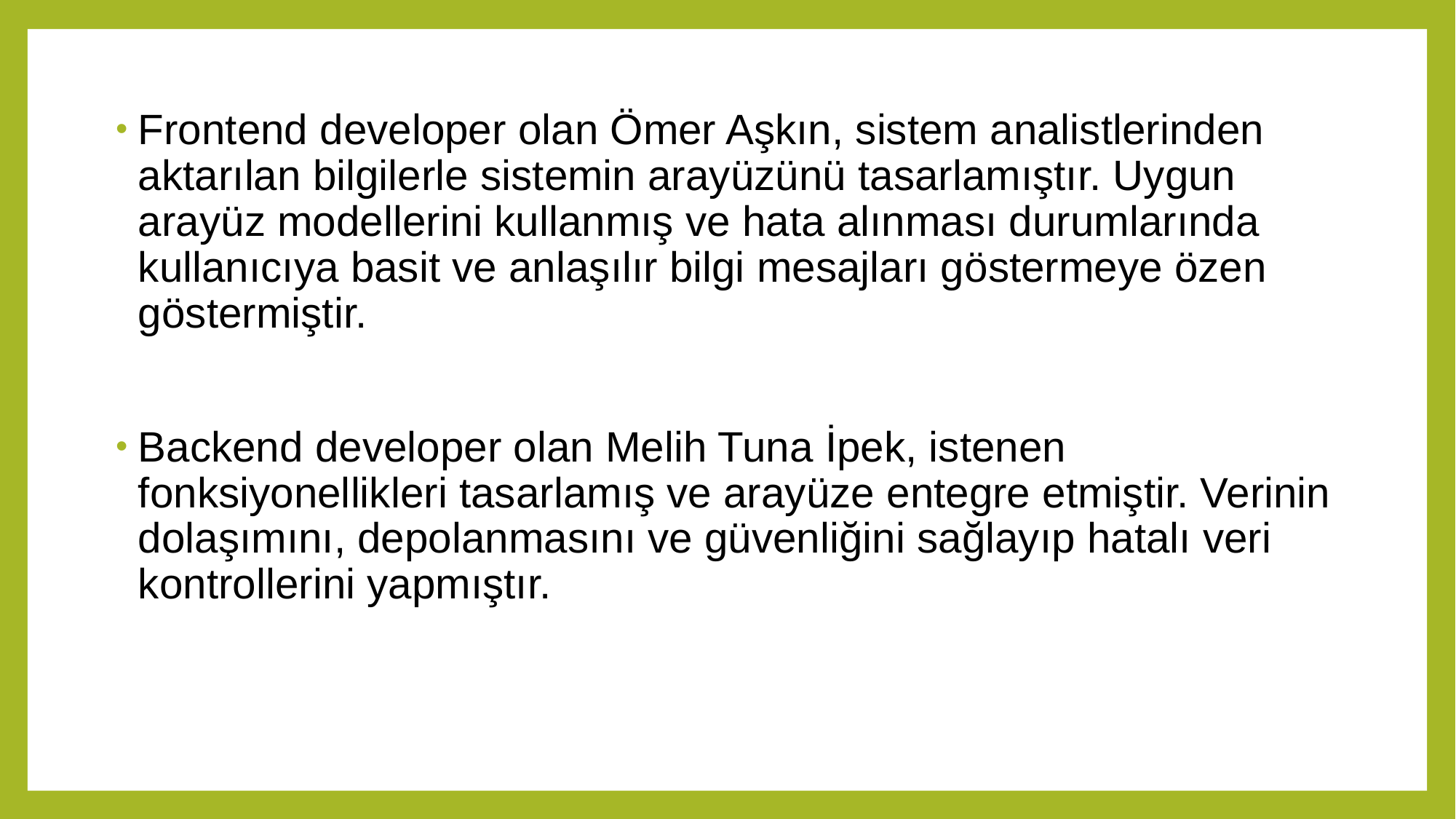

Frontend developer olan Ömer Aşkın, sistem analistlerinden aktarılan bilgilerle sistemin arayüzünü tasarlamıştır. Uygun arayüz modellerini kullanmış ve hata alınması durumlarında kullanıcıya basit ve anlaşılır bilgi mesajları göstermeye özen göstermiştir.

Backend developer olan Melih Tuna İpek, istenen fonksiyonellikleri tasarlamış ve arayüze entegre etmiştir. Verinin dolaşımını, depolanmasını ve güvenliğini sağlayıp hatalı veri kontrollerini yapmıştır.